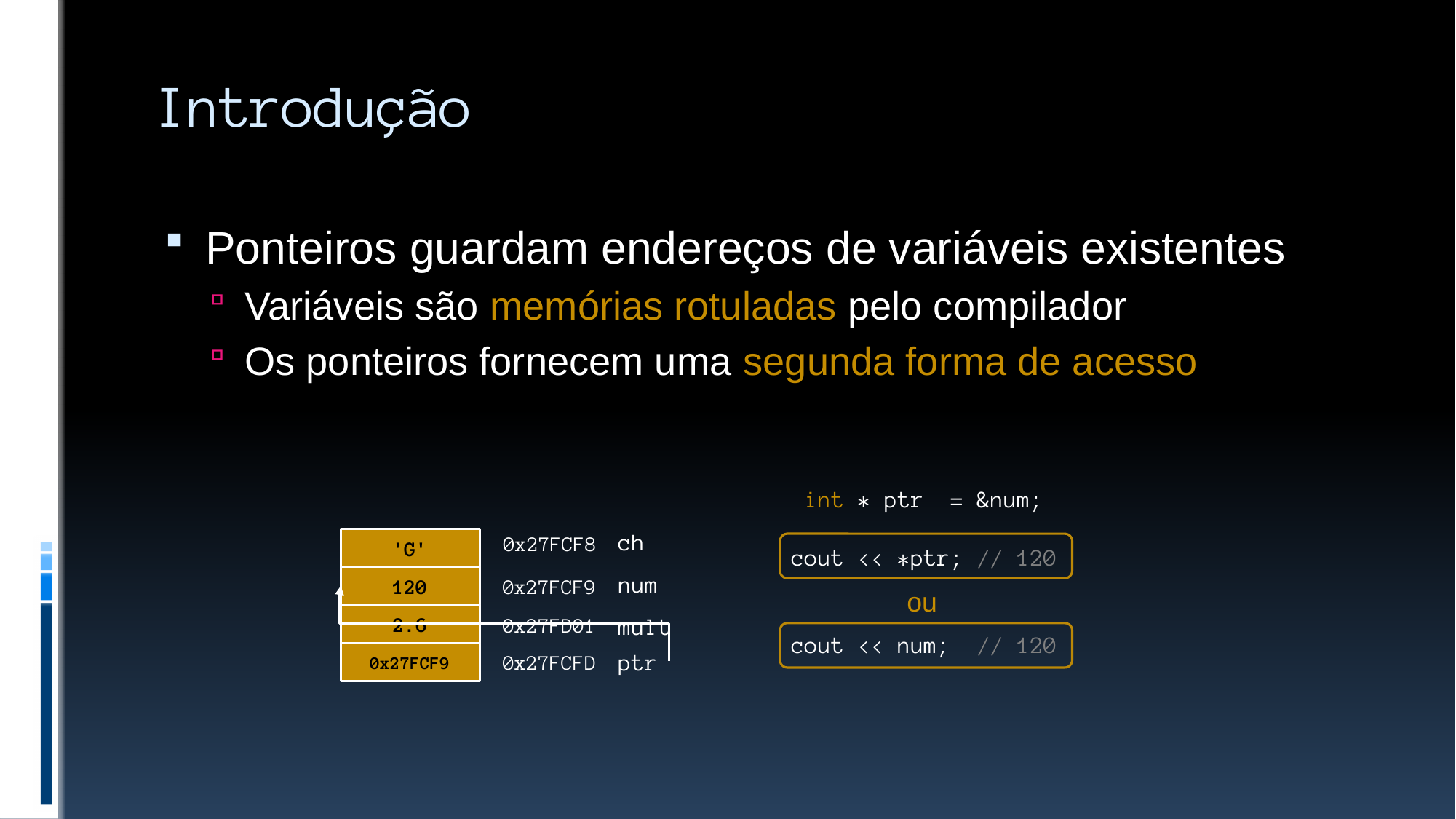

# Introdução
Ponteiros guardam endereços de variáveis existentes
Variáveis são memórias rotuladas pelo compilador
Os ponteiros fornecem uma segunda forma de acesso

 int * ptr  = &num;
cout << *ptr; // 120

cout << num;  // 120

ou

ch
'G'
0x27FCF8
num
120
0x27FCF9
2.6
mult
0x27FD01
ptr
0x27FCF9
0x27FCFD